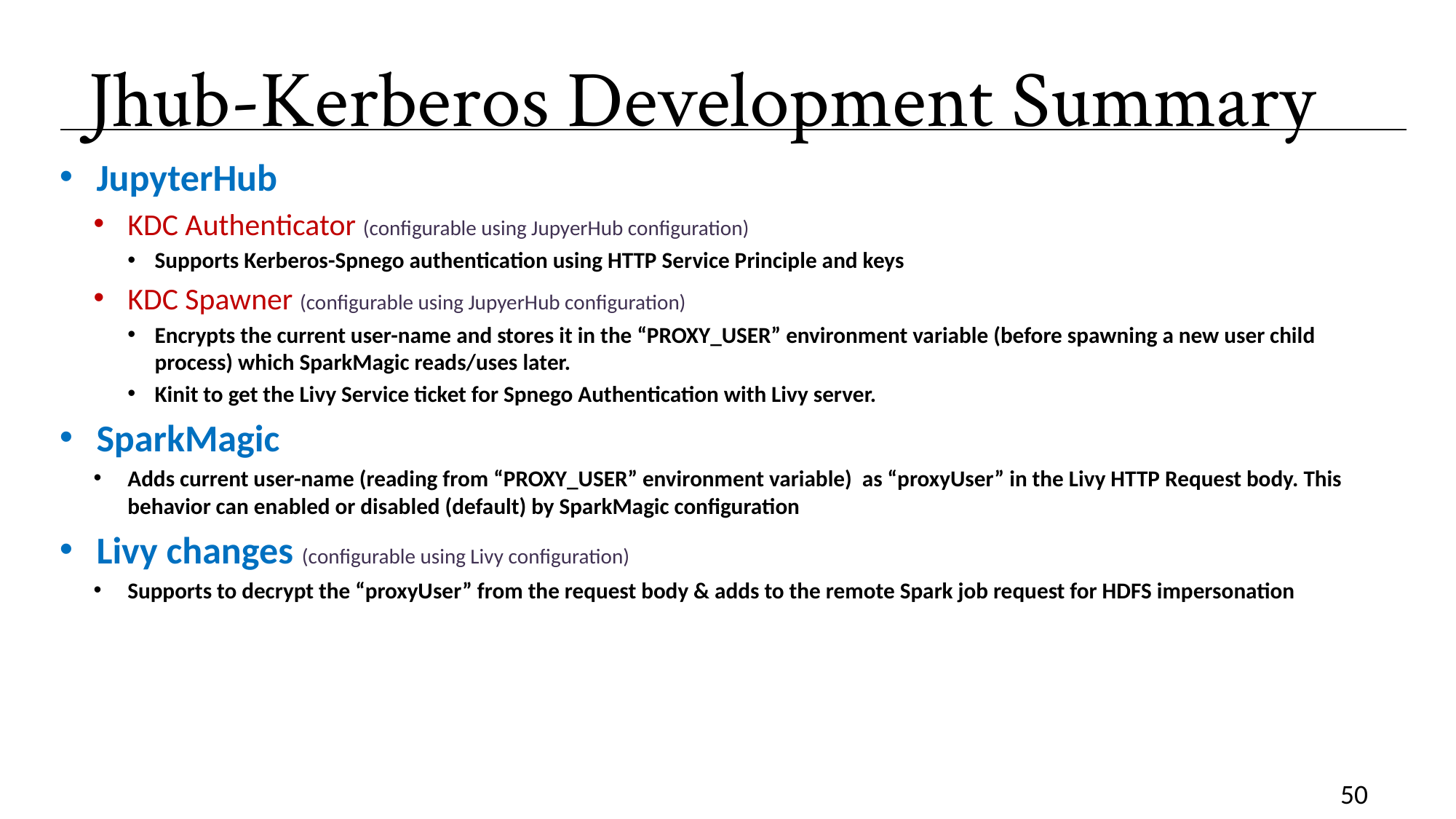

Jhub-Kerberos Development Summary
JupyterHub
KDC Authenticator (configurable using JupyerHub configuration)
Supports Kerberos-Spnego authentication using HTTP Service Principle and keys
KDC Spawner (configurable using JupyerHub configuration)
Encrypts the current user-name and stores it in the “PROXY_USER” environment variable (before spawning a new user child process) which SparkMagic reads/uses later.
Kinit to get the Livy Service ticket for Spnego Authentication with Livy server.
SparkMagic
Adds current user-name (reading from “PROXY_USER” environment variable)  as “proxyUser” in the Livy HTTP Request body. This behavior can enabled or disabled (default) by SparkMagic configuration
Livy changes (configurable using Livy configuration)
Supports to decrypt the “proxyUser” from the request body & adds to the remote Spark job request for HDFS impersonation

50